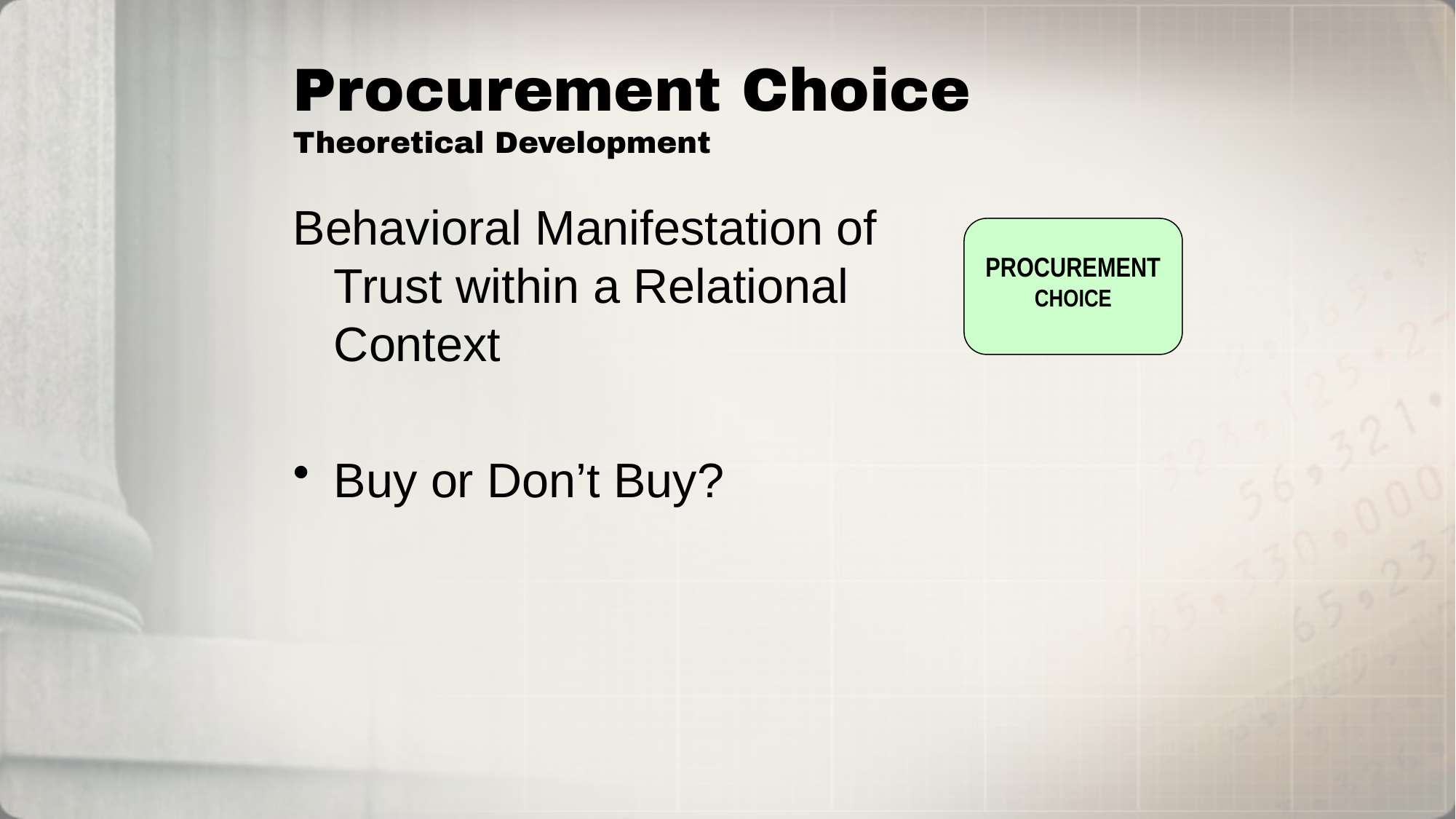

# Procurement Choice Theoretical Development
Behavioral Manifestation of Trust within a Relational Context

Buy or Don’t Buy?

PROCUREMENT
CHOICE